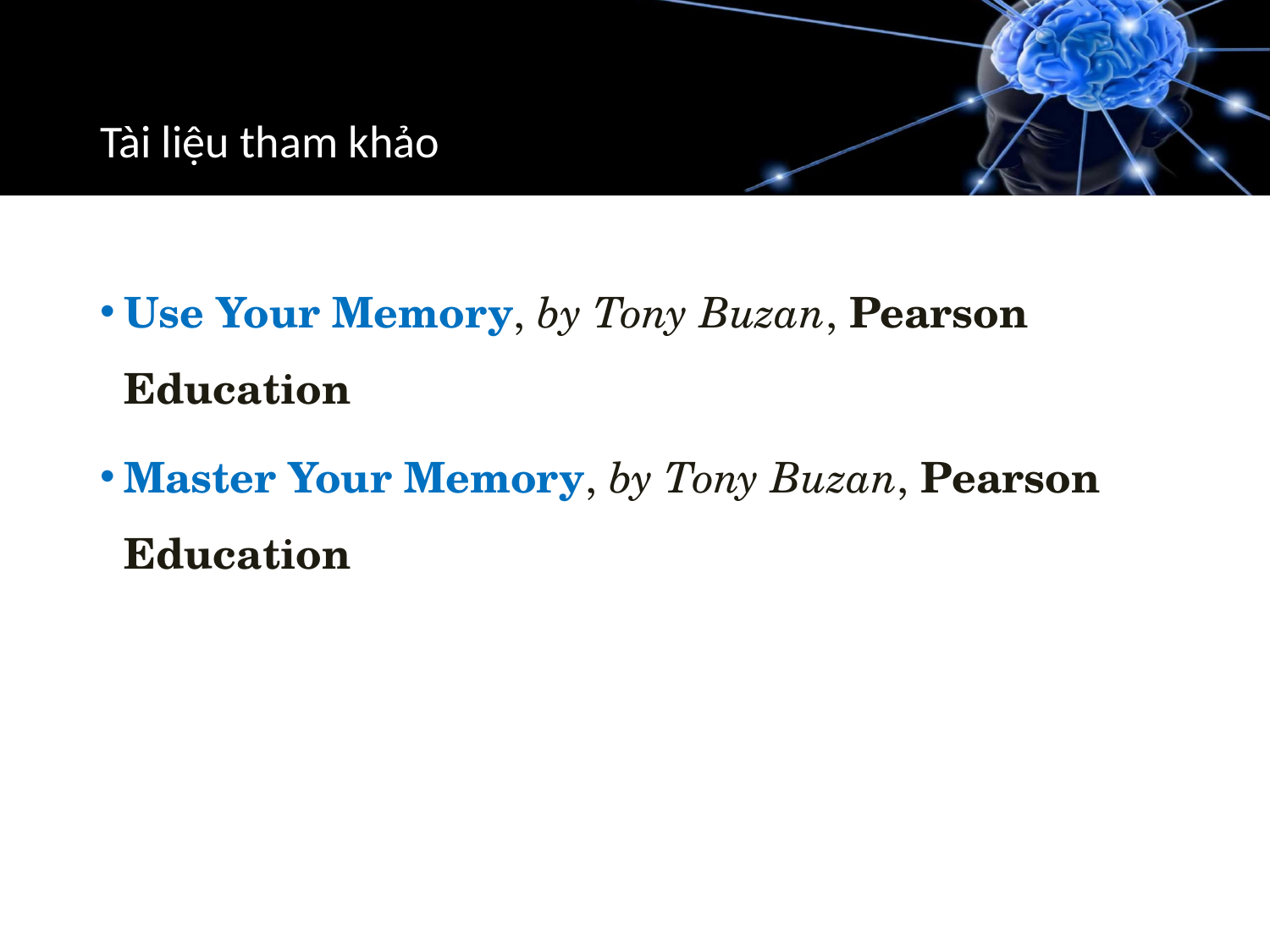

# Tài liệu tham khảo
Use Your Memory, by Tony Buzan, Pearson Education
Master Your Memory, by Tony Buzan, Pearson Education